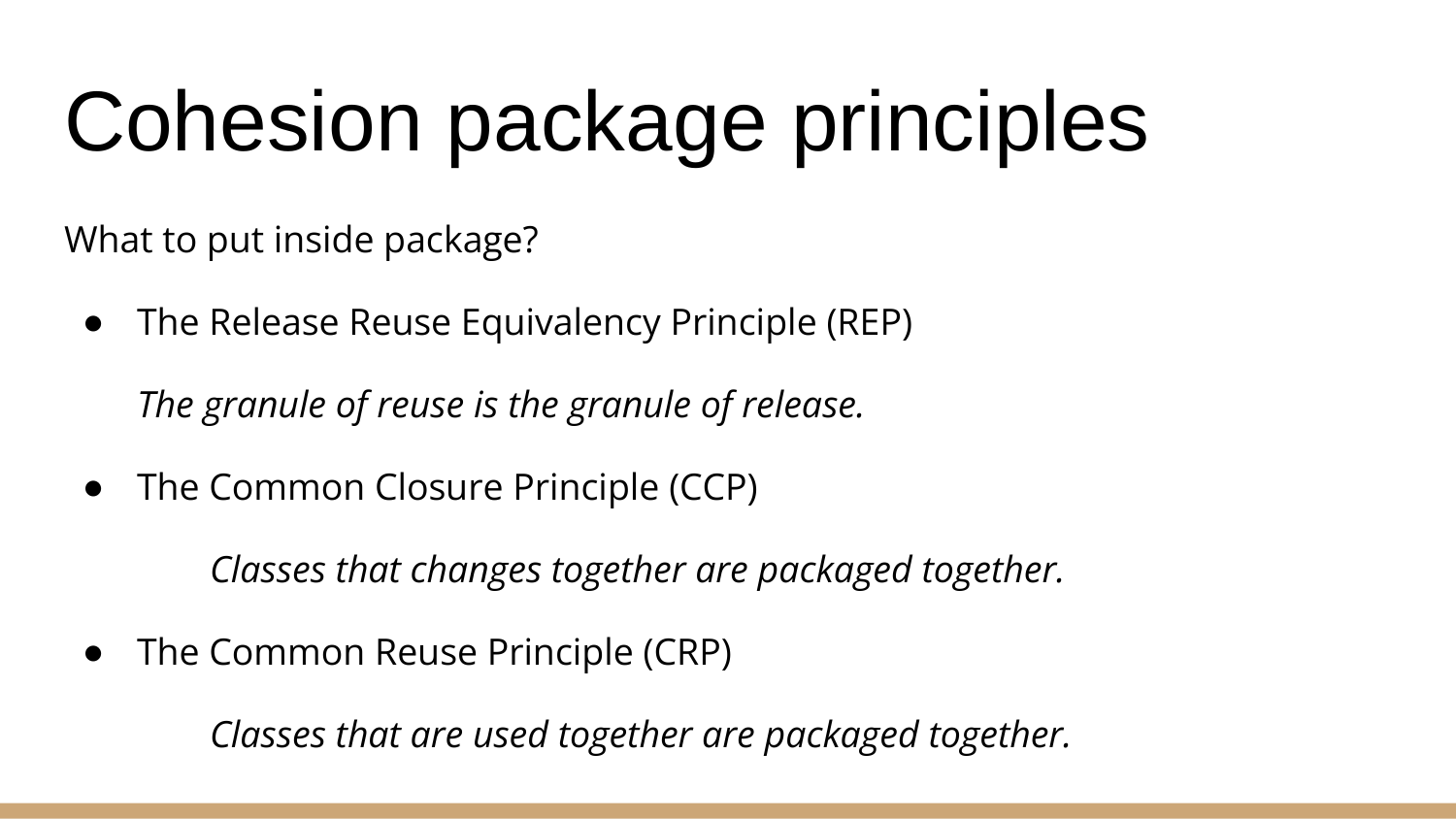

# Cohesion package principles
What to put inside package?
The Release Reuse Equivalency Principle (REP)
The granule of reuse is the granule of release.
The Common Closure Principle (CCP)
	Classes that changes together are packaged together.
The Common Reuse Principle (CRP)
	Classes that are used together are packaged together.